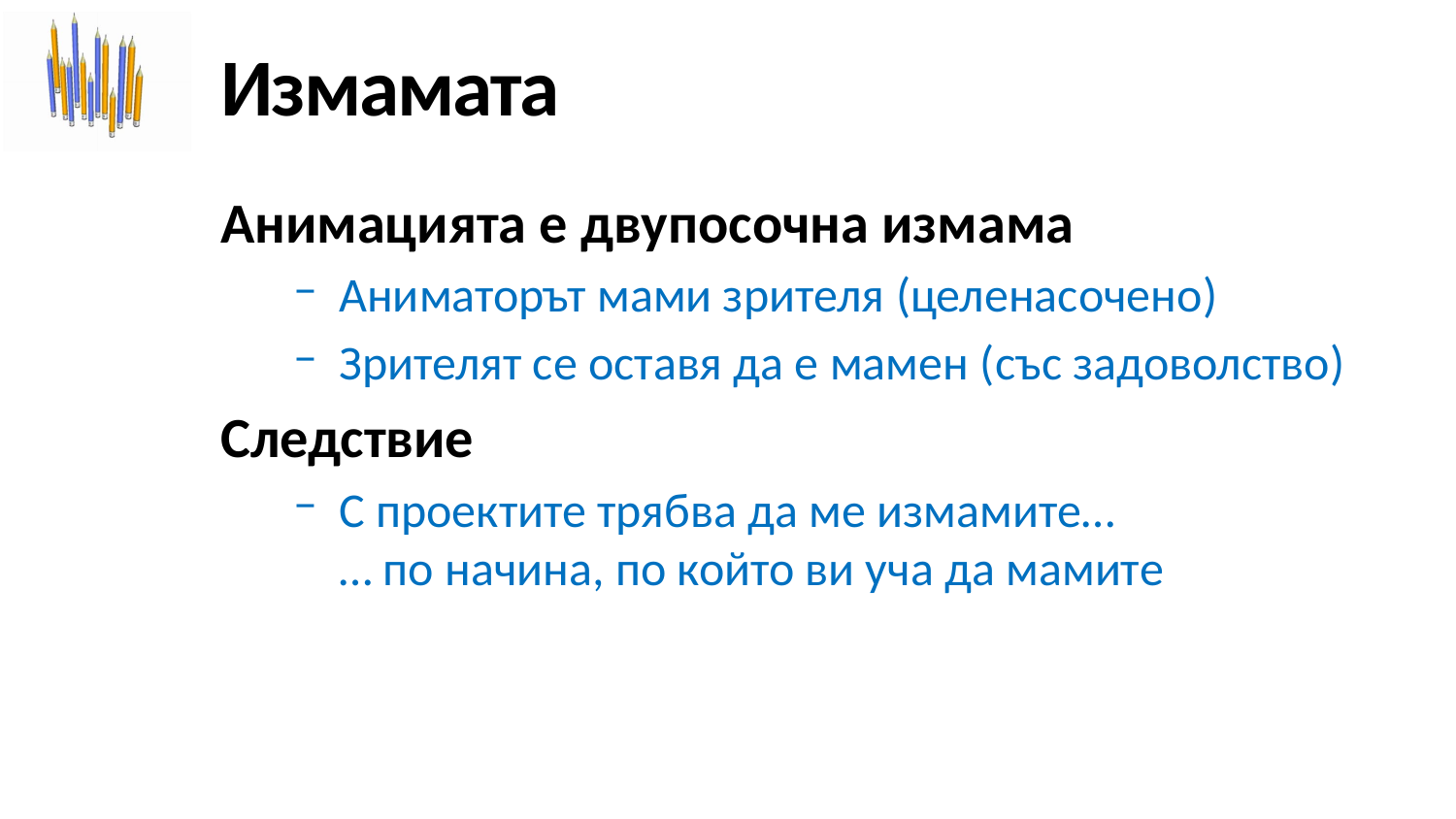

# Измамата
Анимацията е двупосочна измама
Аниматорът мами зрителя (целенасочено)
Зрителят се оставя да е мамен (със задоволство)
Следствие
С проектите трябва да ме измамите…
… по начина, по който ви уча да мамите